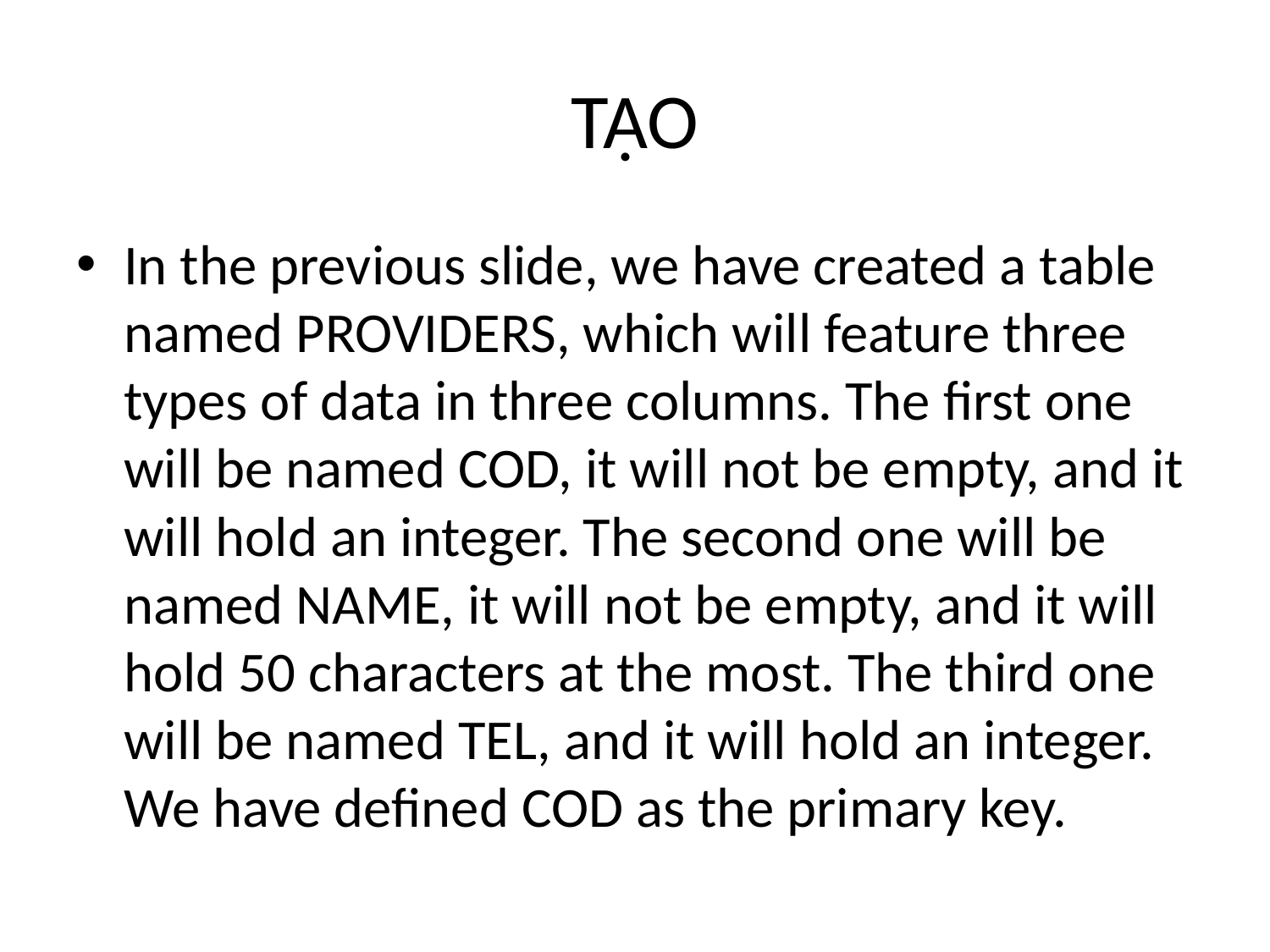

# TẠO
In the previous slide, we have created a table named PROVIDERS, which will feature three types of data in three columns. The first one will be named COD, it will not be empty, and it will hold an integer. The second one will be named NAME, it will not be empty, and it will hold 50 characters at the most. The third one will be named TEL, and it will hold an integer. We have defined COD as the primary key.